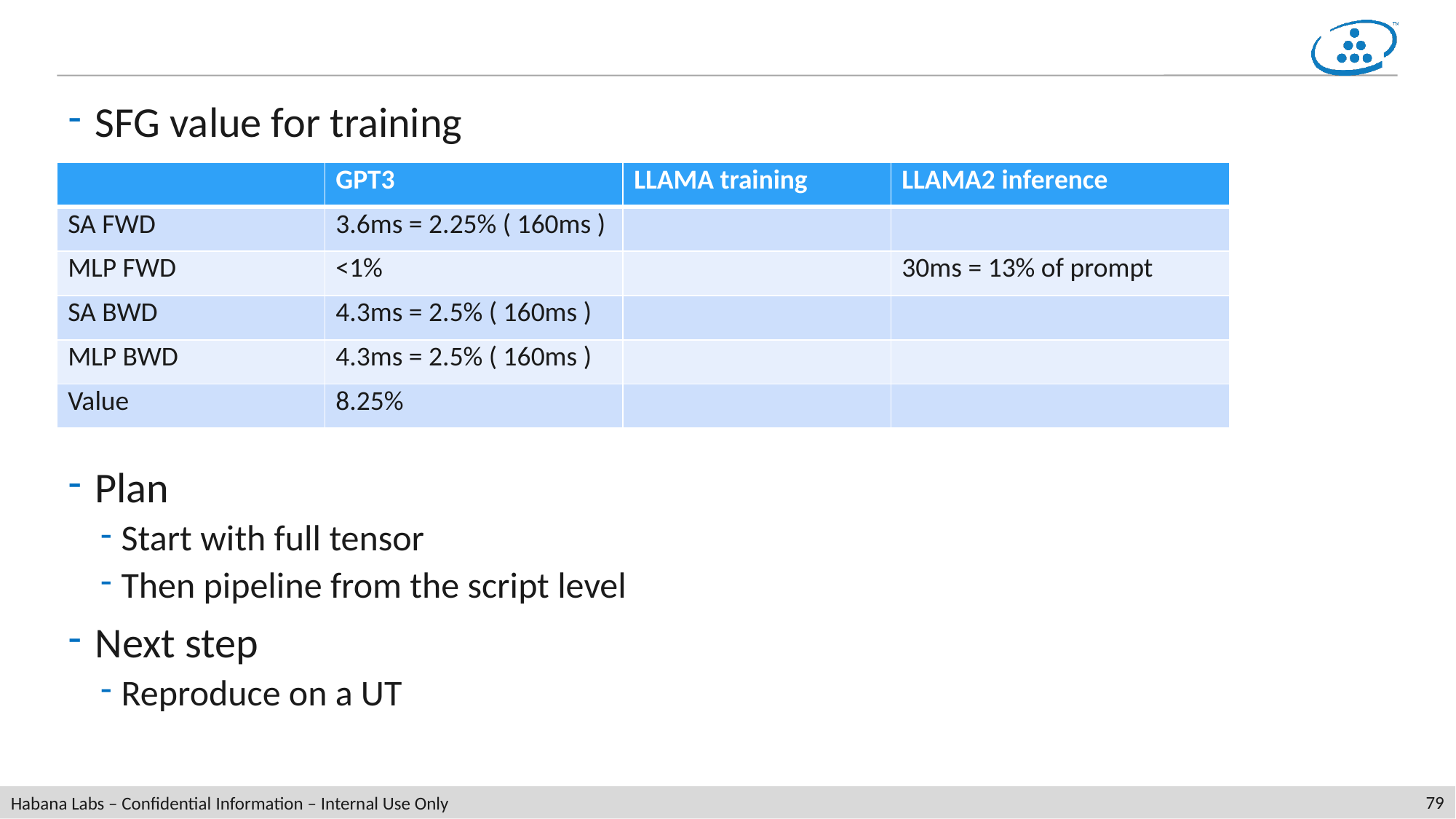

#
SFG value for training

Plan
Start with full tensor
Then pipeline from the script level
Next step
Reproduce on a UT

|  | GPT3 | LLAMA training | LLAMA2 inference |
| --- | --- | --- | --- |
| SA FWD | 3.6ms = 2.25% ( 160ms ) |  |  |
| MLP FWD | <1% |  | 30ms = 13% of prompt |
| SA BWD | 4.3ms = 2.5% ( 160ms ) |  |  |
| MLP BWD | 4.3ms = 2.5% ( 160ms ) |  |  |
| Value | 8.25% |  |  |